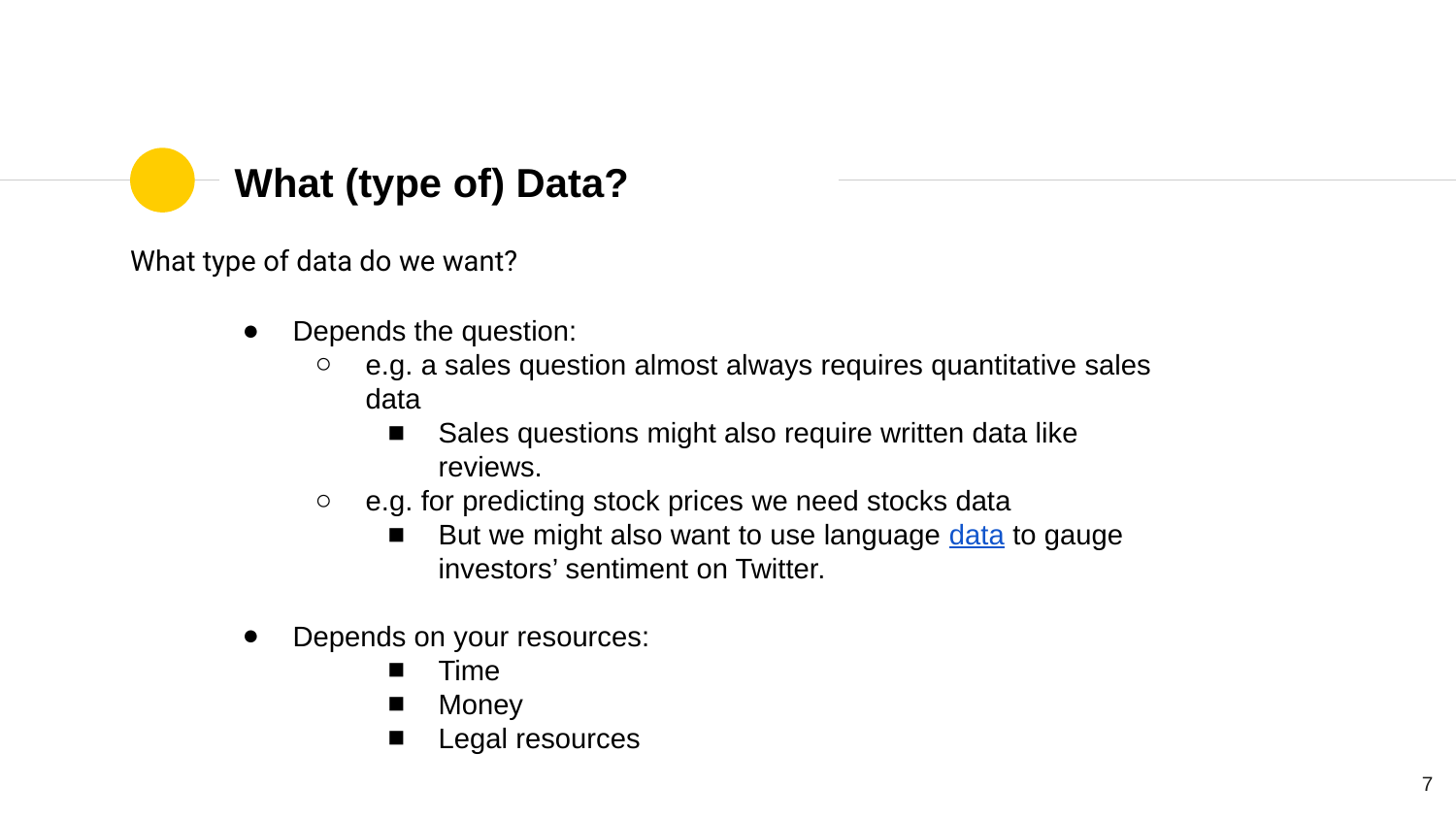

# What (type of) Data?
What type of data do we want?

Depends the question:
e.g. a sales question almost always requires quantitative sales data
Sales questions might also require written data like reviews.
e.g. for predicting stock prices we need stocks data
But we might also want to use language data to gauge investors’ sentiment on Twitter.

Depends on your resources:
Time
Money
Legal resources
7